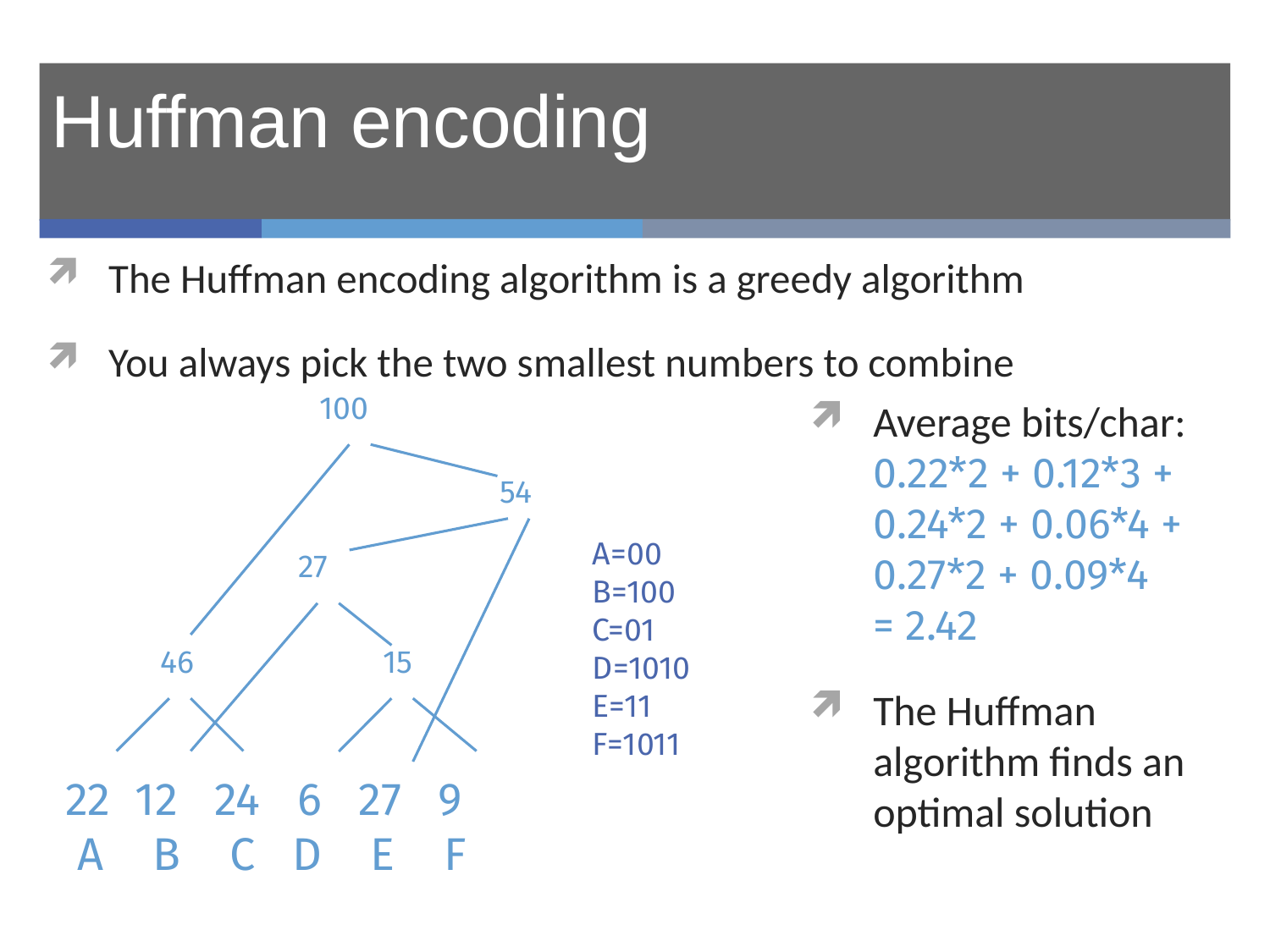

# Huffman encoding
The Huffman encoding algorithm is a greedy algorithm
You always pick the two smallest numbers to combine
100

Average bits/char:
0.22*2 + 0.12*3 +
0.24*2 + 0.06*4 +
0.27*2 + 0.09*4
= 2.42
The Huffman algorithm finds an optimal solution
54

A=00
B=100
C=01
D=1010
E=11
F=1011
27

46

15

22  12   24   6   27   9
 A    B    C   D    E    F